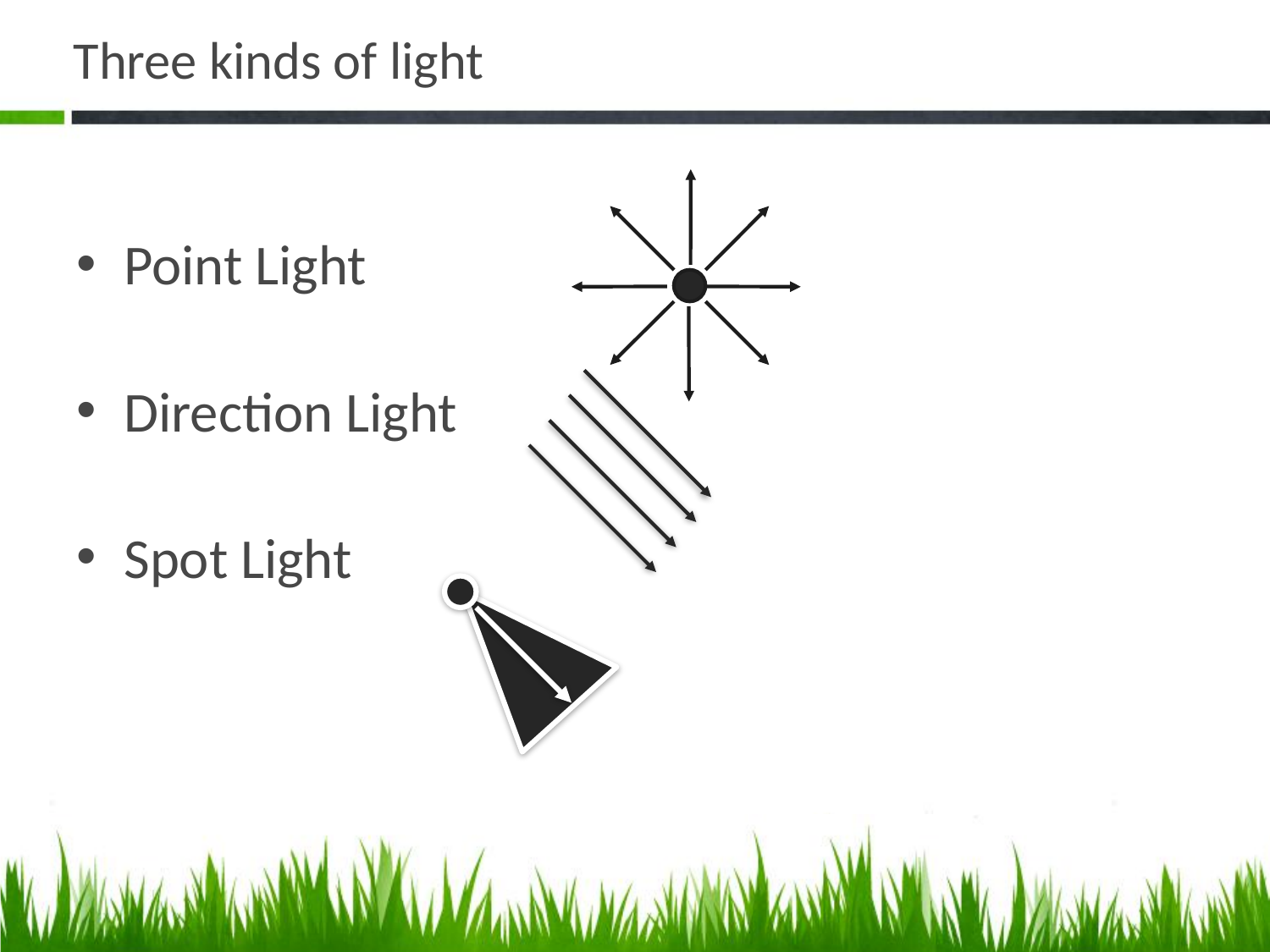

# Three kinds of light

Point Light
Direction Light
Spot Light